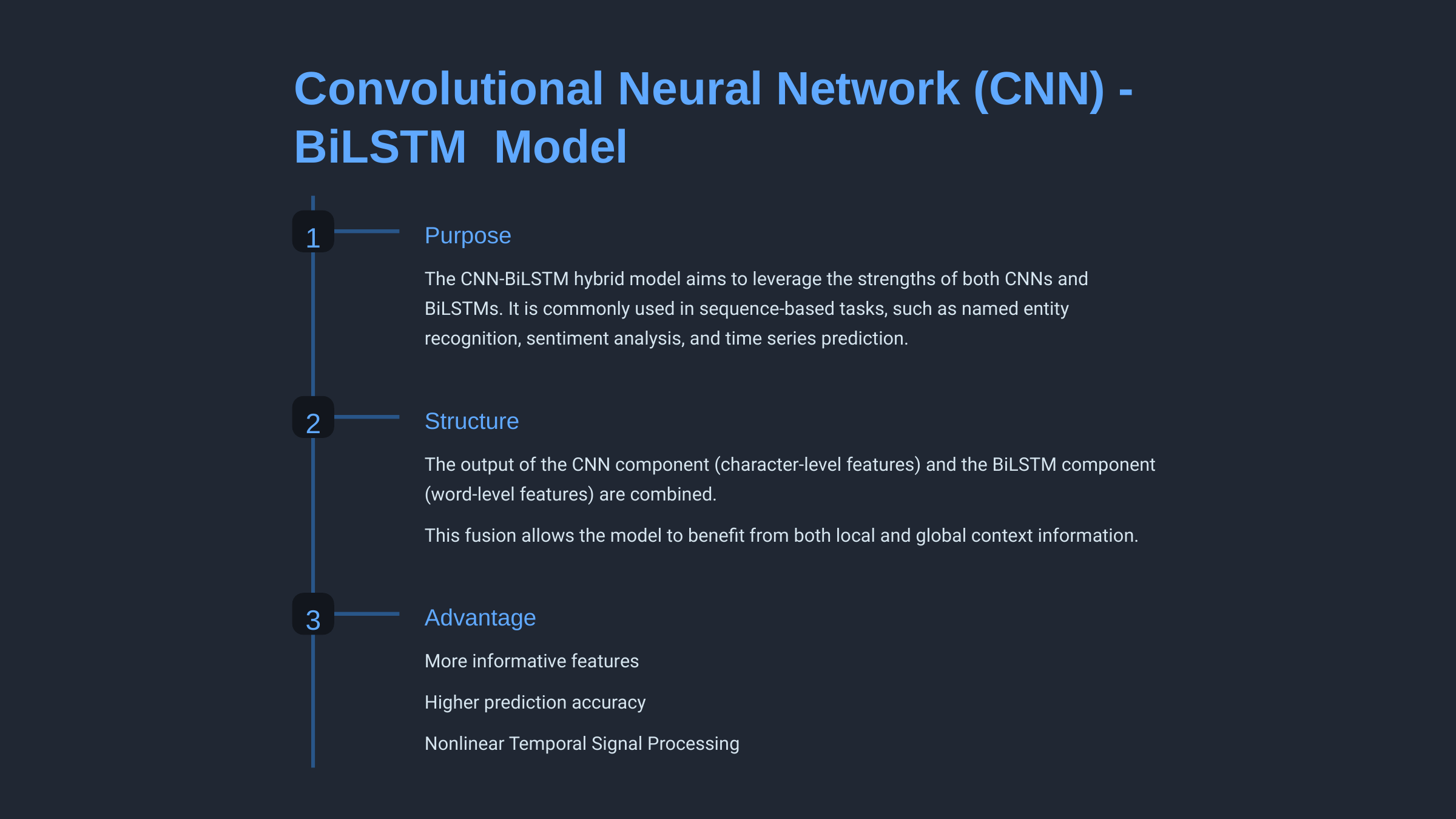

Convolutional Neural Network (CNN) - BiLSTM  Model

1
Purpose

The CNN-BiLSTM hybrid model aims to leverage the strengths of both CNNs and BiLSTMs. It is commonly used in sequence-based tasks, such as named entity recognition, sentiment analysis, and time series prediction.

2
Structure

The output of the CNN component (character-level features) and the BiLSTM component (word-level features) are combined.
This fusion allows the model to benefit from both local and global context information.

3
Advantage

More informative features
Higher prediction accuracy
Nonlinear Temporal Signal Processing